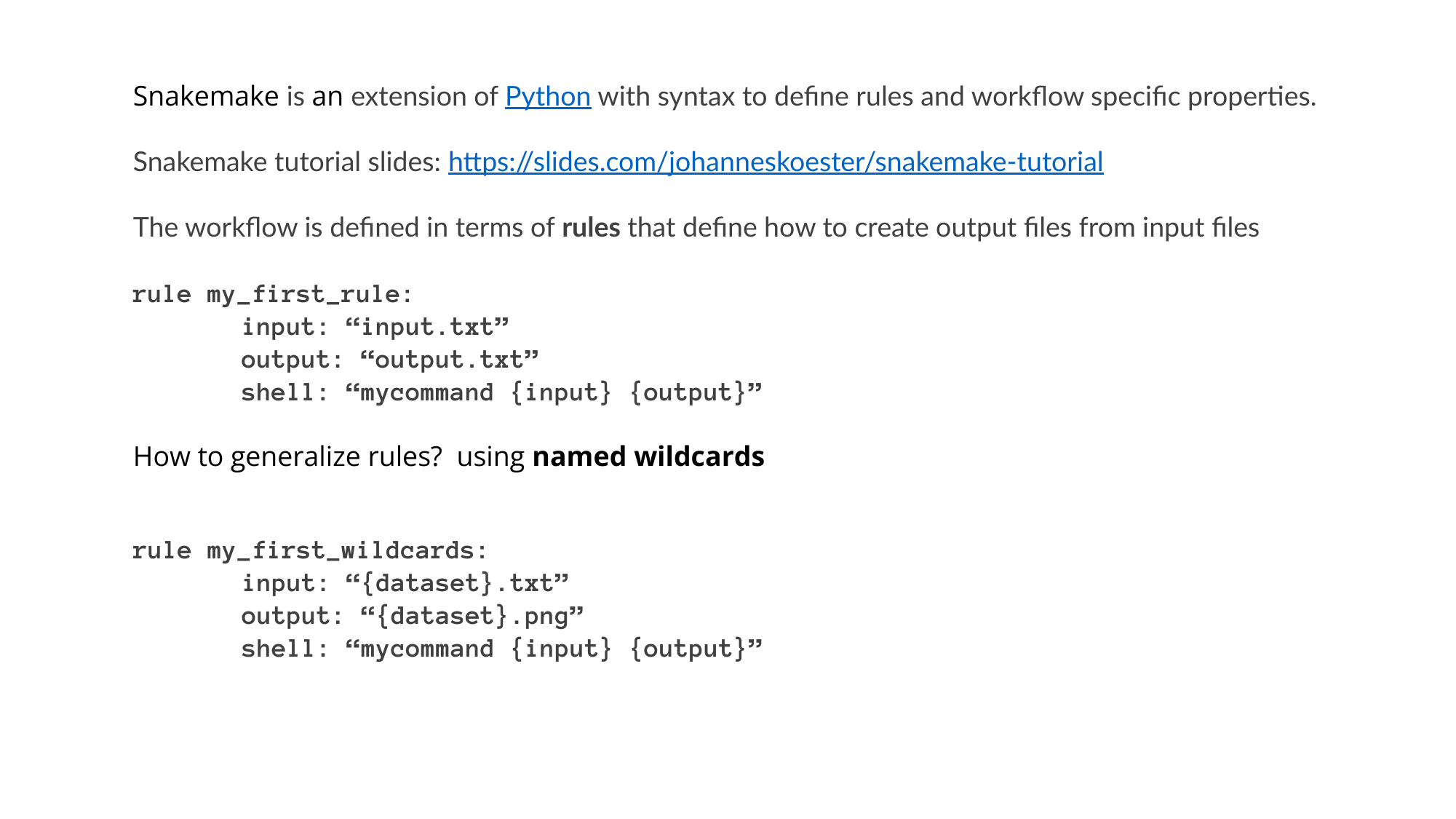

Snakemake is an extension of Python with syntax to define rules and workflow specific properties.

Snakemake tutorial slides: https://slides.com/johanneskoester/snakemake-tutorial

The workflow is defined in terms of rules that define how to create output files from input files

rule my_first_rule:
	input: “input.txt”
	output: “output.txt”
	shell: “mycommand {input} {output}”

How to generalize rules?  using named wildcards

rule my_first_wildcards:
	input: “{dataset}.txt”
	output: “{dataset}.png”
	shell: “mycommand {input} {output}”